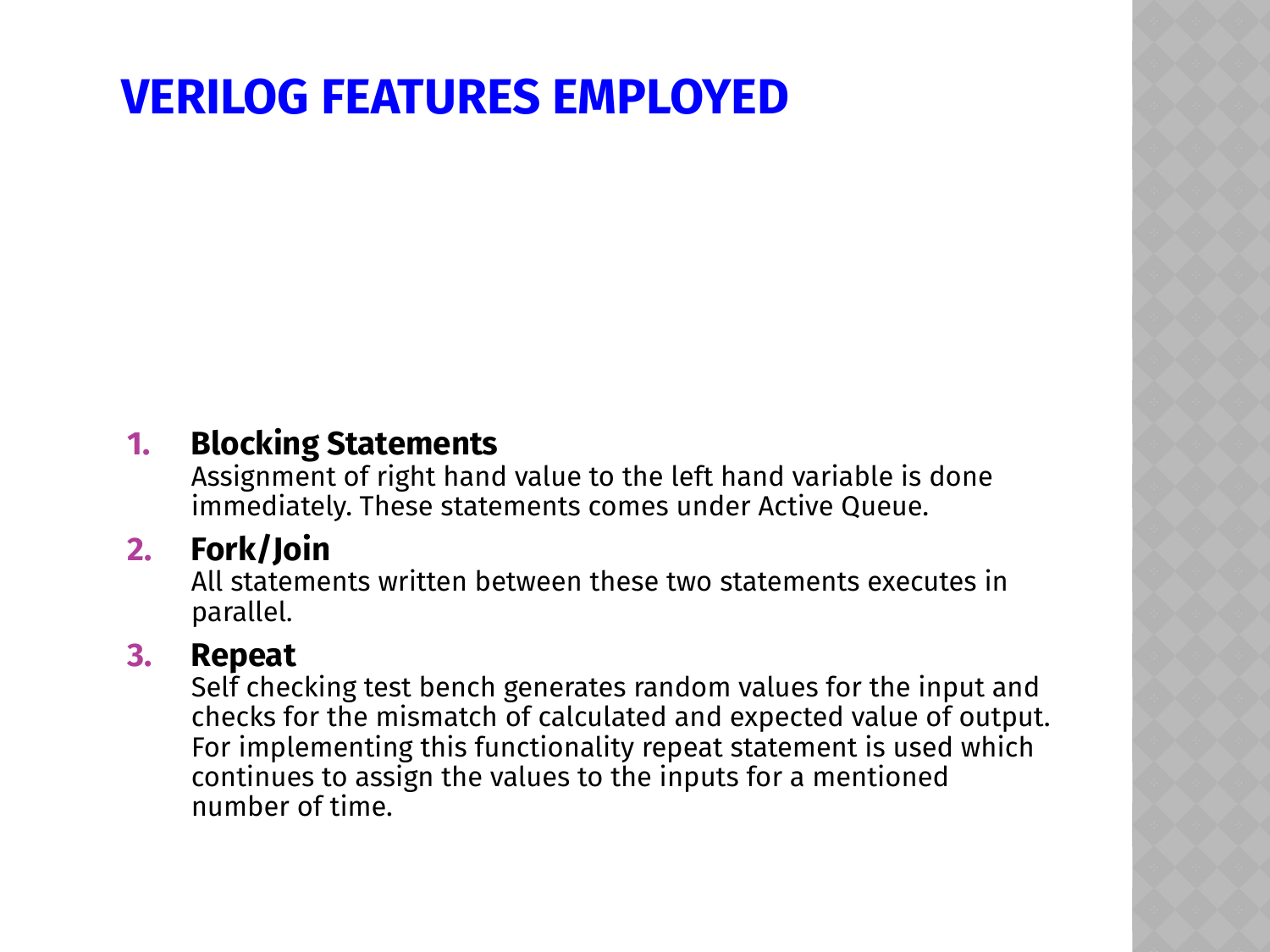

# VERILOG FEATURES EMPLOYED
Blocking Statements
Assignment of right hand value to the left hand variable is done immediately. These statements comes under Active Queue.
Fork/Join
All statements written between these two statements executes in parallel.
Repeat
Self checking test bench generates random values for the input and checks for the mismatch of calculated and expected value of output. For implementing this functionality repeat statement is used which continues to assign the values to the inputs for a mentioned number of time.